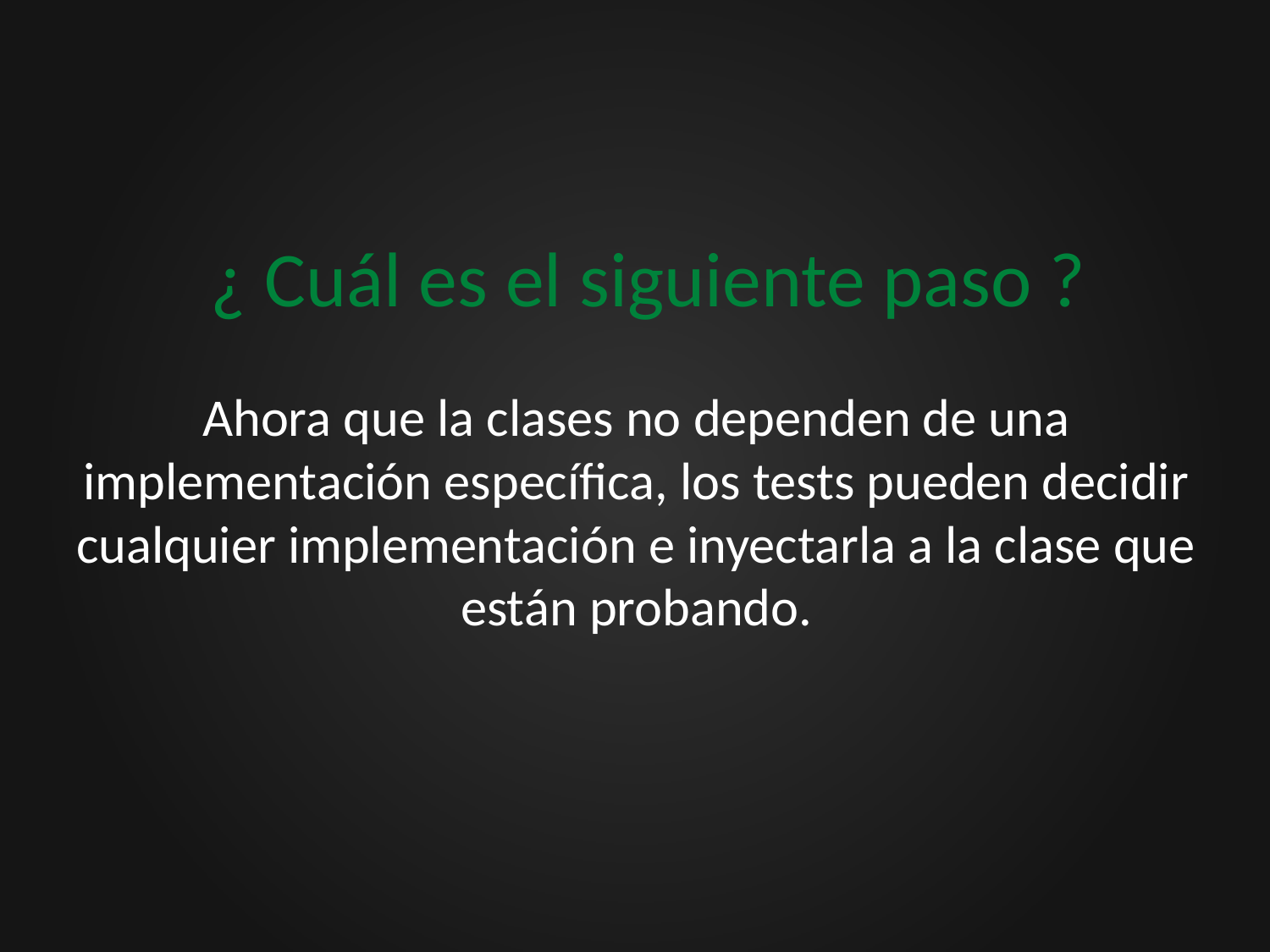

# ¿ Cuál es el siguiente paso ?
Ahora que la clases no dependen de una implementación específica, los tests pueden decidir cualquier implementación e inyectarla a la clase que están probando.